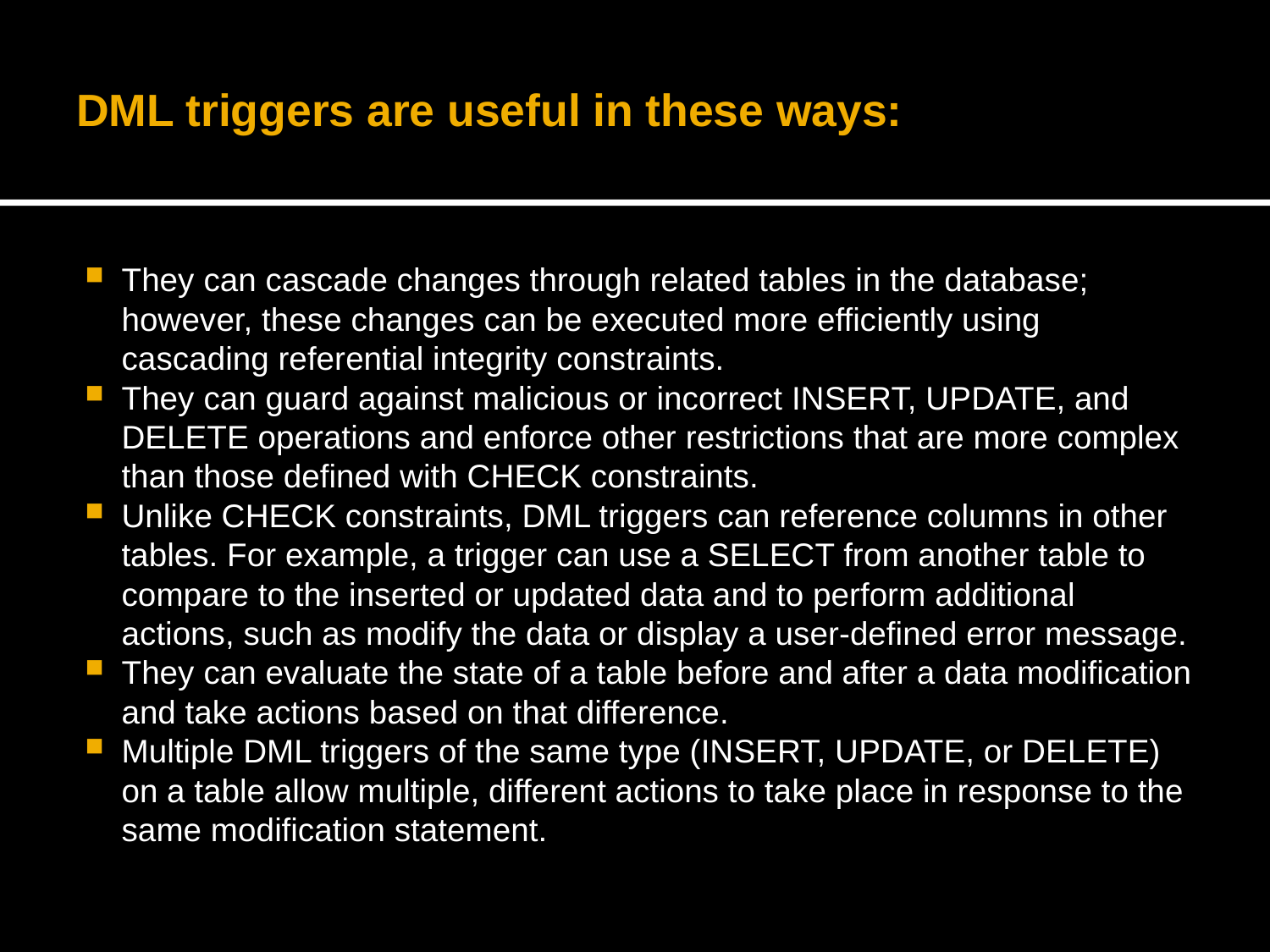

# DML triggers are useful in these ways:
They can cascade changes through related tables in the database; however, these changes can be executed more efficiently using cascading referential integrity constraints.
They can guard against malicious or incorrect INSERT, UPDATE, and DELETE operations and enforce other restrictions that are more complex than those defined with CHECK constraints.
Unlike CHECK constraints, DML triggers can reference columns in other tables. For example, a trigger can use a SELECT from another table to compare to the inserted or updated data and to perform additional actions, such as modify the data or display a user-defined error message.
They can evaluate the state of a table before and after a data modification and take actions based on that difference.
Multiple DML triggers of the same type (INSERT, UPDATE, or DELETE) on a table allow multiple, different actions to take place in response to the same modification statement.